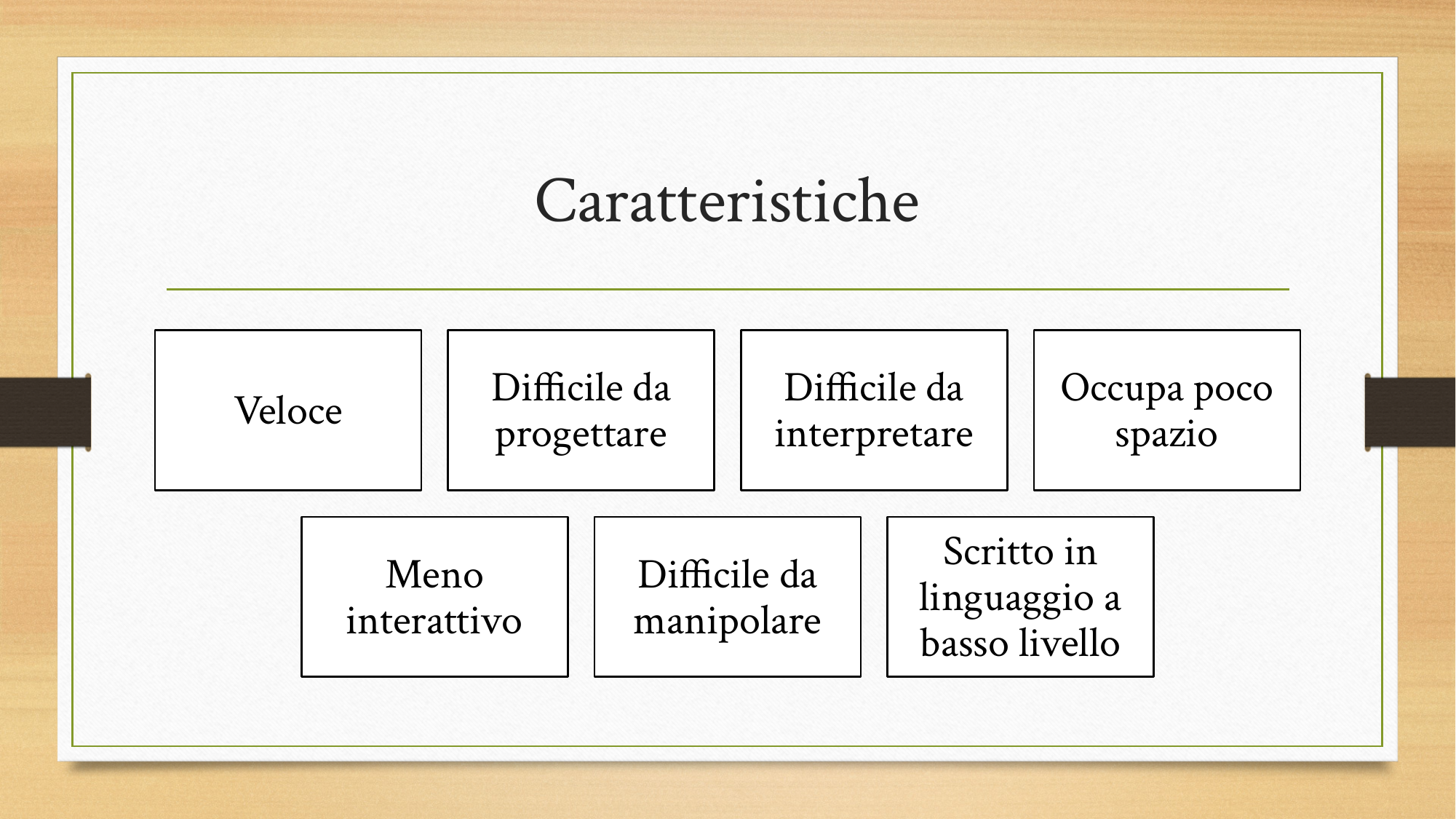

# Caratteristiche
Veloce
Difficile da progettare
Difficile da interpretare
Occupa poco spazio
Meno interattivo
Difficile da manipolare
Scritto in linguaggio a basso livello